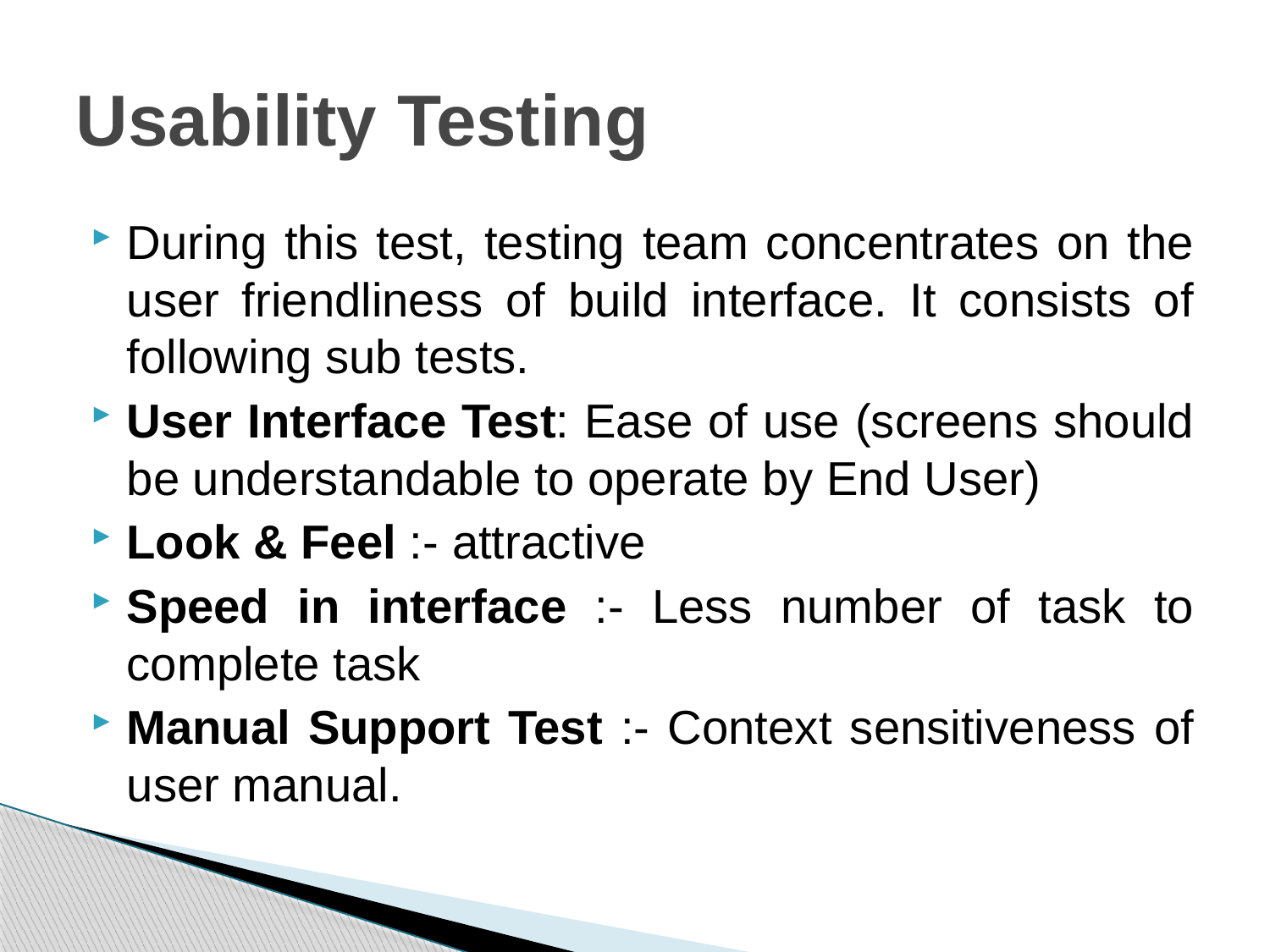

# Usability Testing
During this test, testing team concentrates on the user friendliness of build interface. It consists of following sub tests.
User Interface Test: Ease of use (screens should be understandable to operate by End User)
Look & Feel :- attractive
Speed in interface :- Less number of task to complete task
Manual Support Test :- Context sensitiveness of user manual.